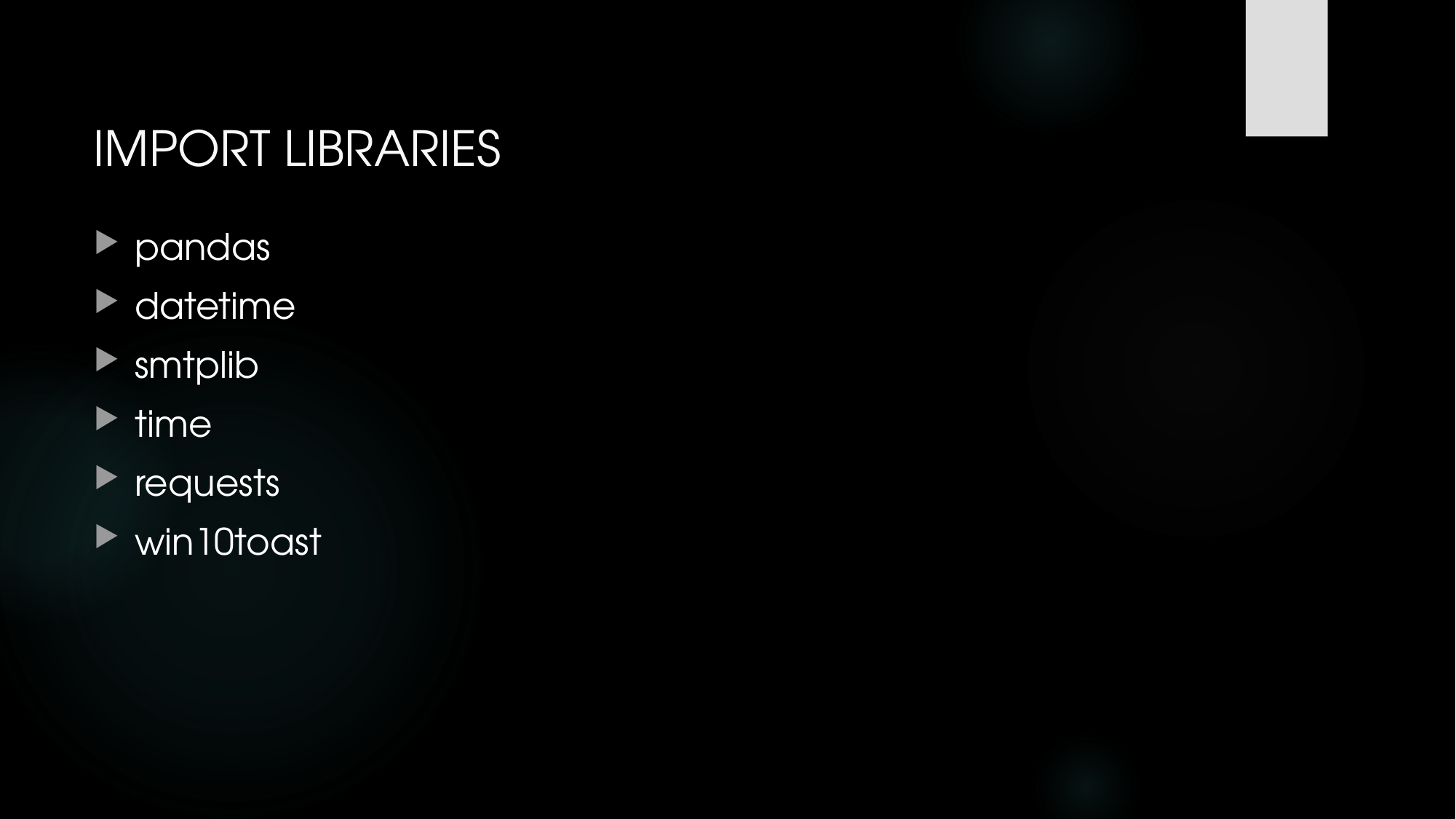

# IMPORT LIBRARIES
pandas
datetime
smtplib
time
requests
win10toast